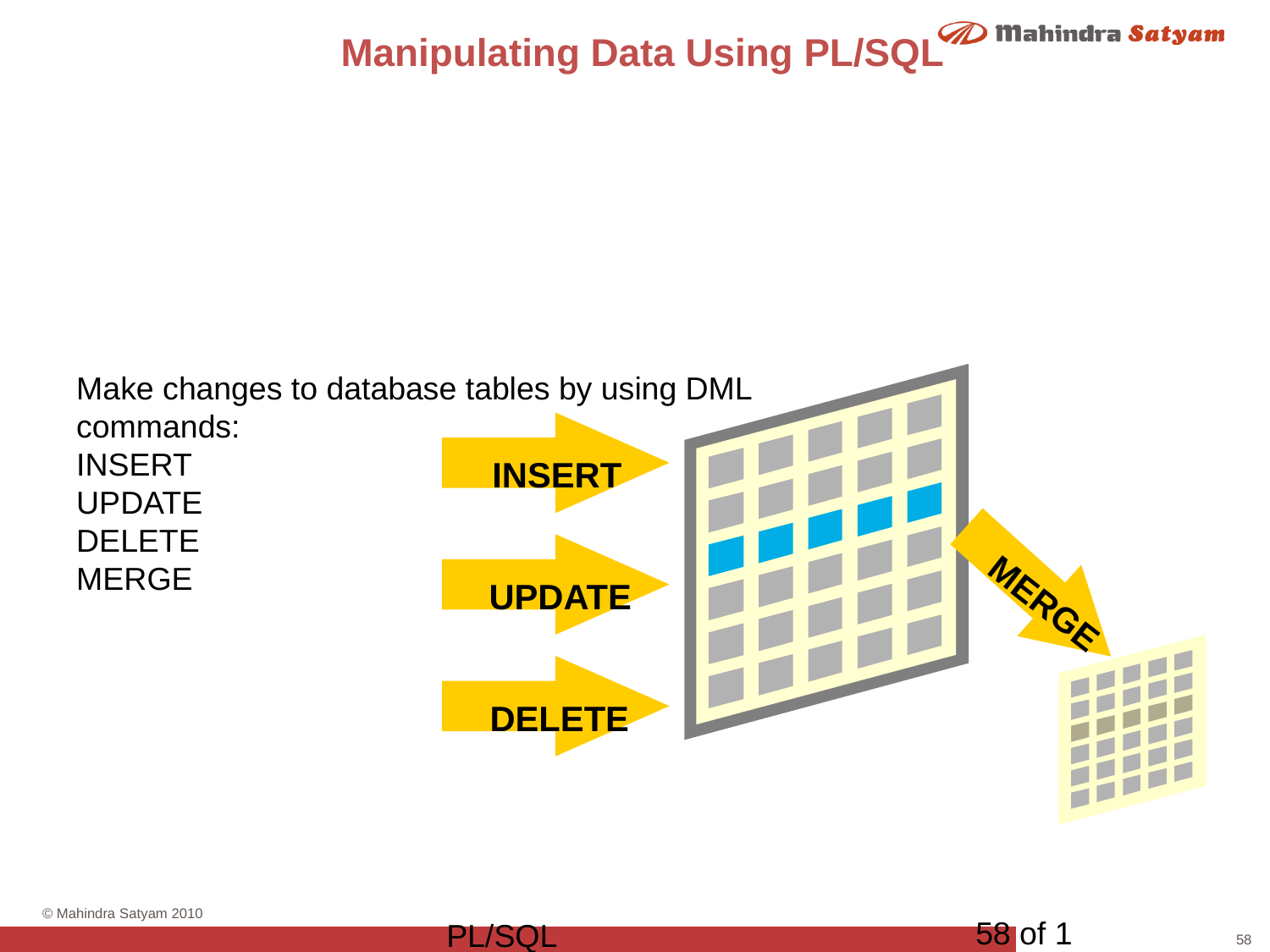

# Manipulating Data Using PL/SQL
Make changes to database tables by using DML
commands:
INSERT
UPDATE
DELETE
MERGE

INSERT

MERGE

UPDATE

DELETE
58 of 1
PL/SQL